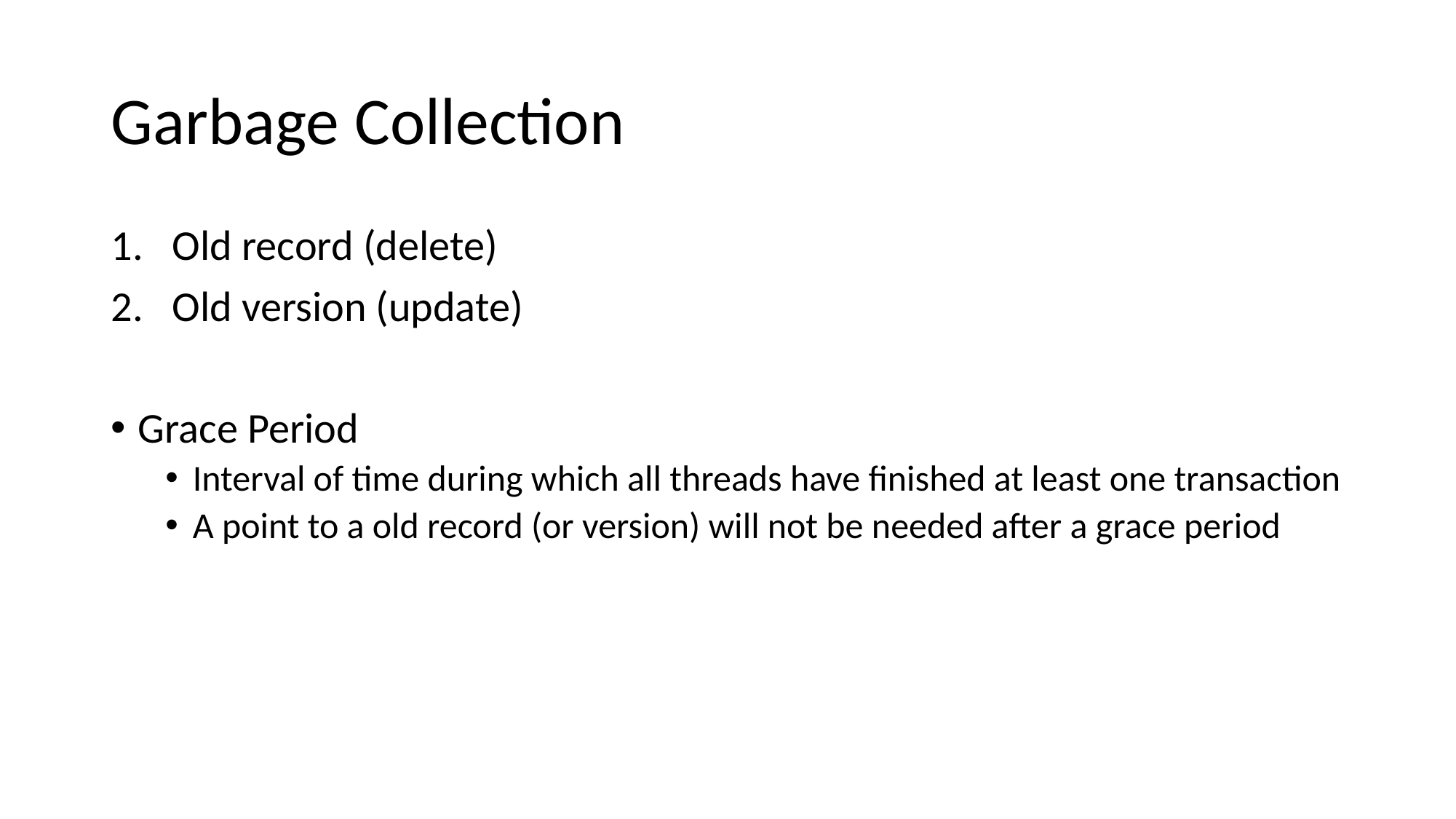

# Garbage Collection
Old record (delete)
Old version (update)

Grace Period
Interval of time during which all threads have finished at least one transaction
A point to a old record (or version) will not be needed after a grace period